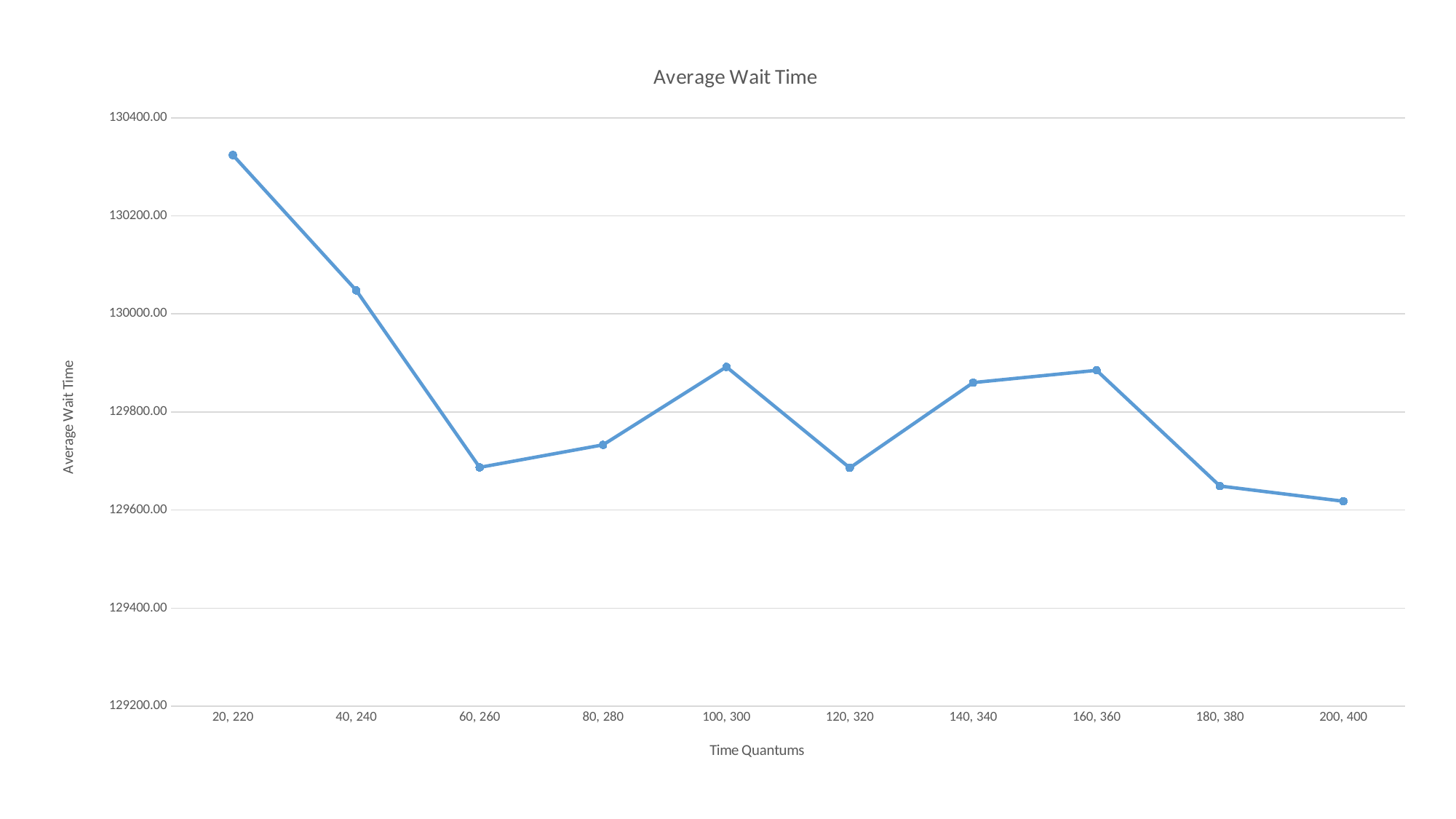

### Chart:

| Category | Average Wait Time |
|---|---|
| 20, 220 | 130324.0 |
| 40, 240 | 130048.0 |
| 60, 260 | 129687.0 |
| 80, 280 | 129733.0 |
| 100, 300 | 129892.0 |
| 120, 320 | 129686.0 |
| 140, 340 | 129860.0 |
| 160, 360 | 129885.0 |
| 180, 380 | 129649.0 |
| 200, 400 | 129618.0 |